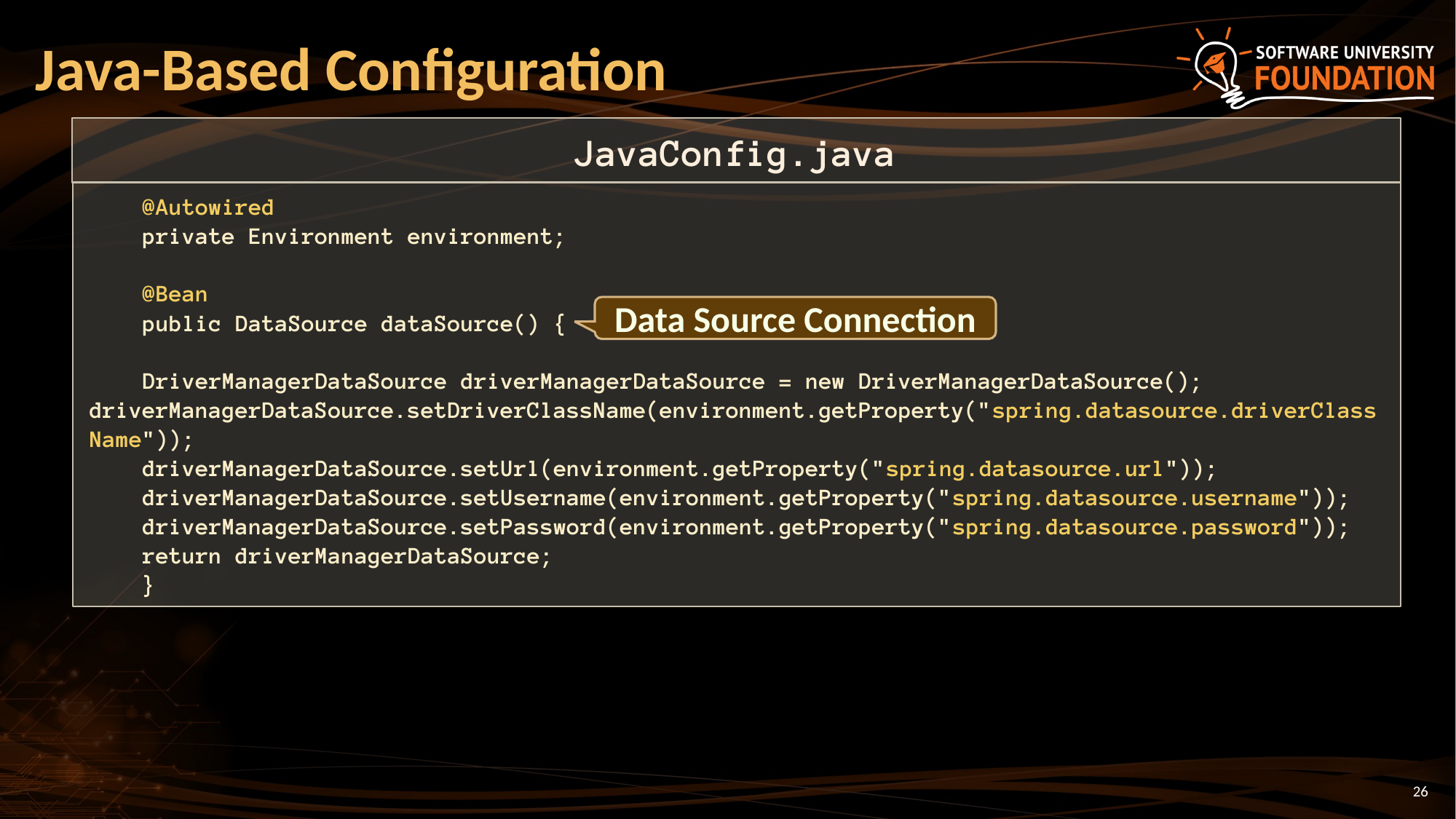

# Java-Based Configuration
JavaConfig.java
    @Autowired
    private Environment environment;

    @Bean
    public DataSource dataSource() {

    DriverManagerDataSource driverManagerDataSource = new DriverManagerDataSource();     driverManagerDataSource.setDriverClassName(environment.getProperty("spring.datasource.driverClassName"));
    driverManagerDataSource.setUrl(environment.getProperty("spring.datasource.url"));
    driverManagerDataSource.setUsername(environment.getProperty("spring.datasource.username"));
    driverManagerDataSource.setPassword(environment.getProperty("spring.datasource.password"));
    return driverManagerDataSource;
    }
Data Source Connection
26